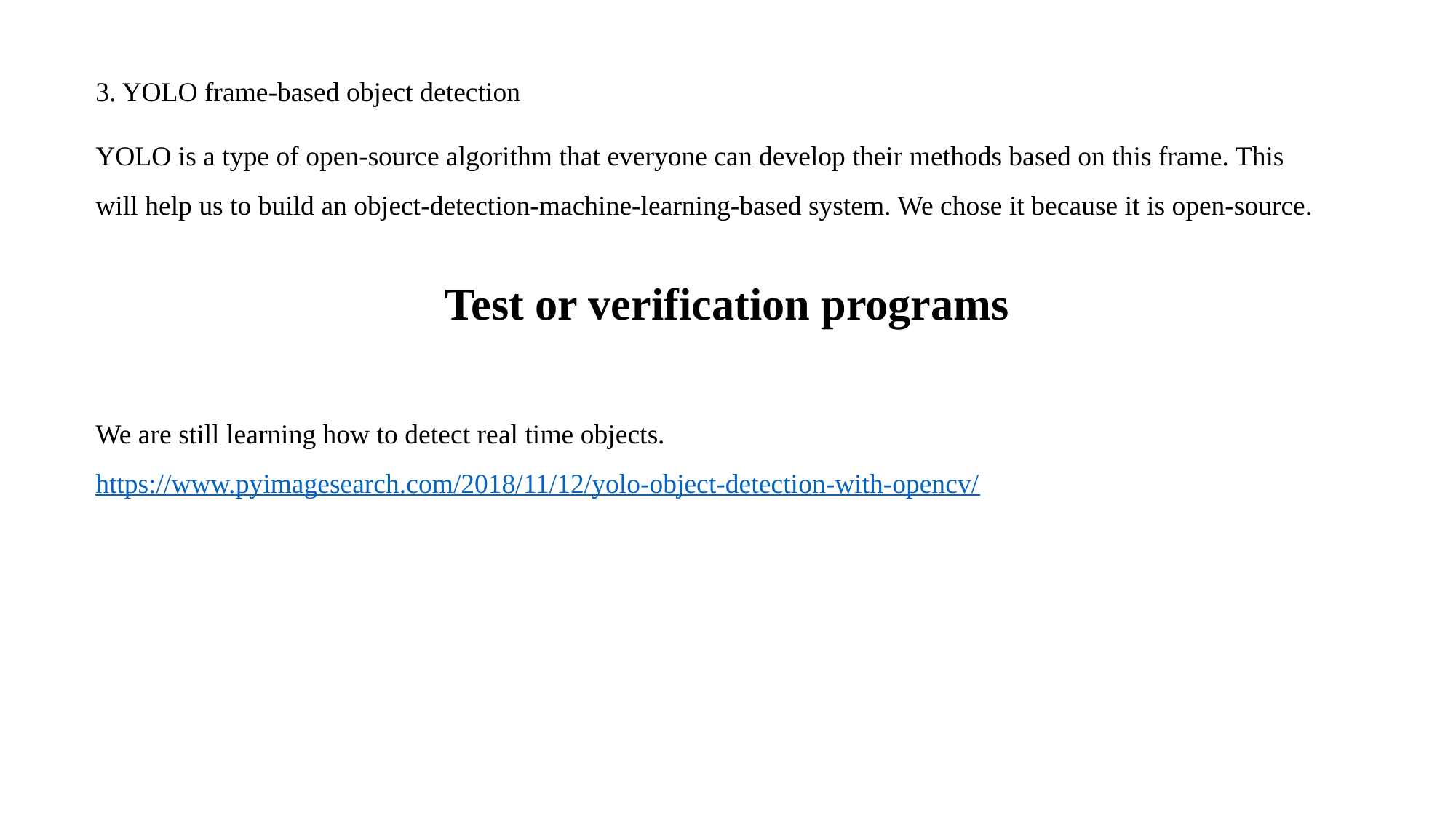

3. YOLO frame-based object detection
YOLO is a type of open-source algorithm that everyone can develop their methods based on this frame. This will help us to build an object-detection-machine-learning-based system. We chose it because it is open-source.

Test or verification programs

We are still learning how to detect real time objects. https://www.pyimagesearch.com/2018/11/12/yolo-object-detection-with-opencv/